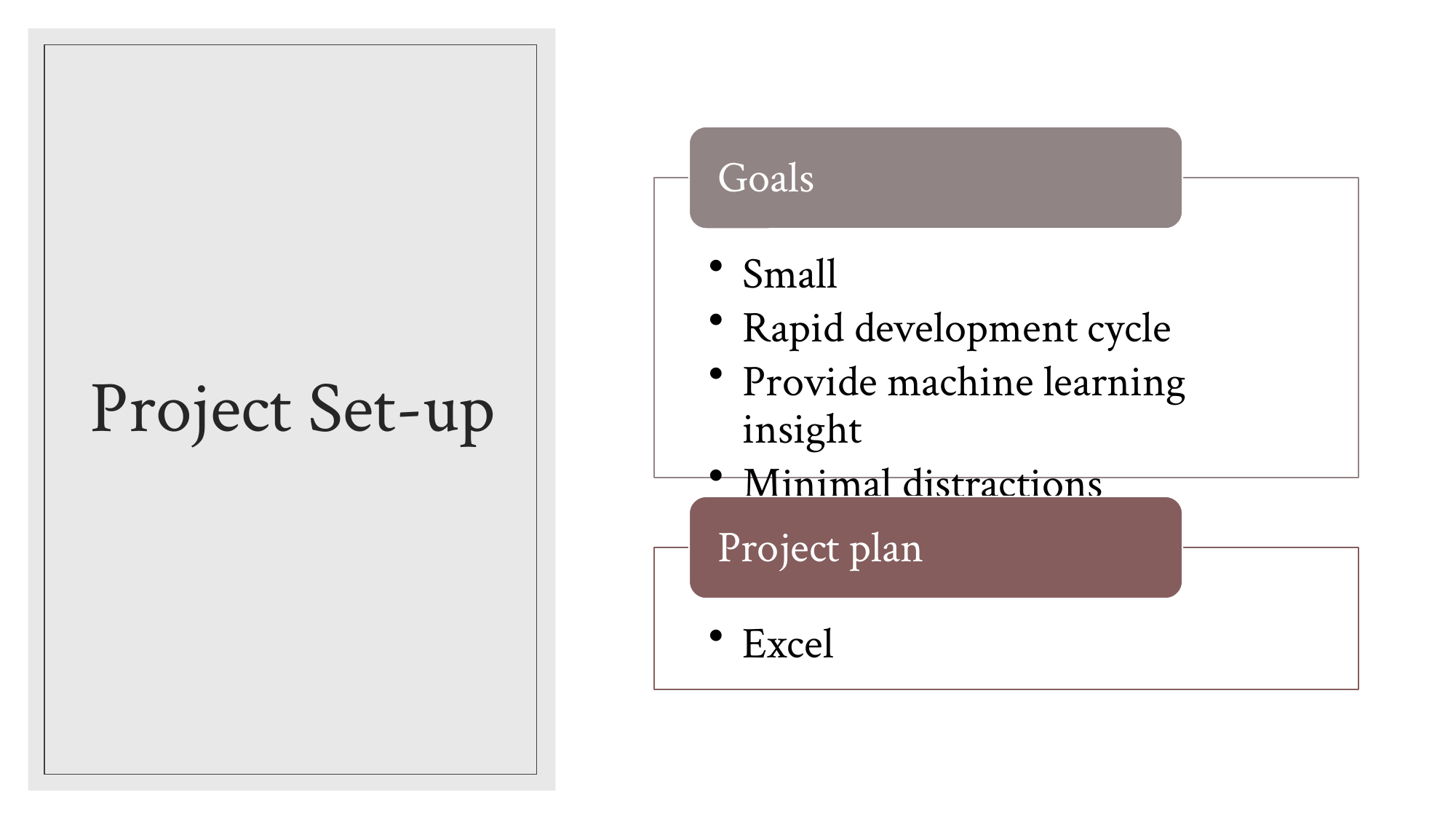

# Project Set-up
Small
Rapid development cycle
Provide machine learning insight
Minimal distractions
Goals
Excel
Project plan